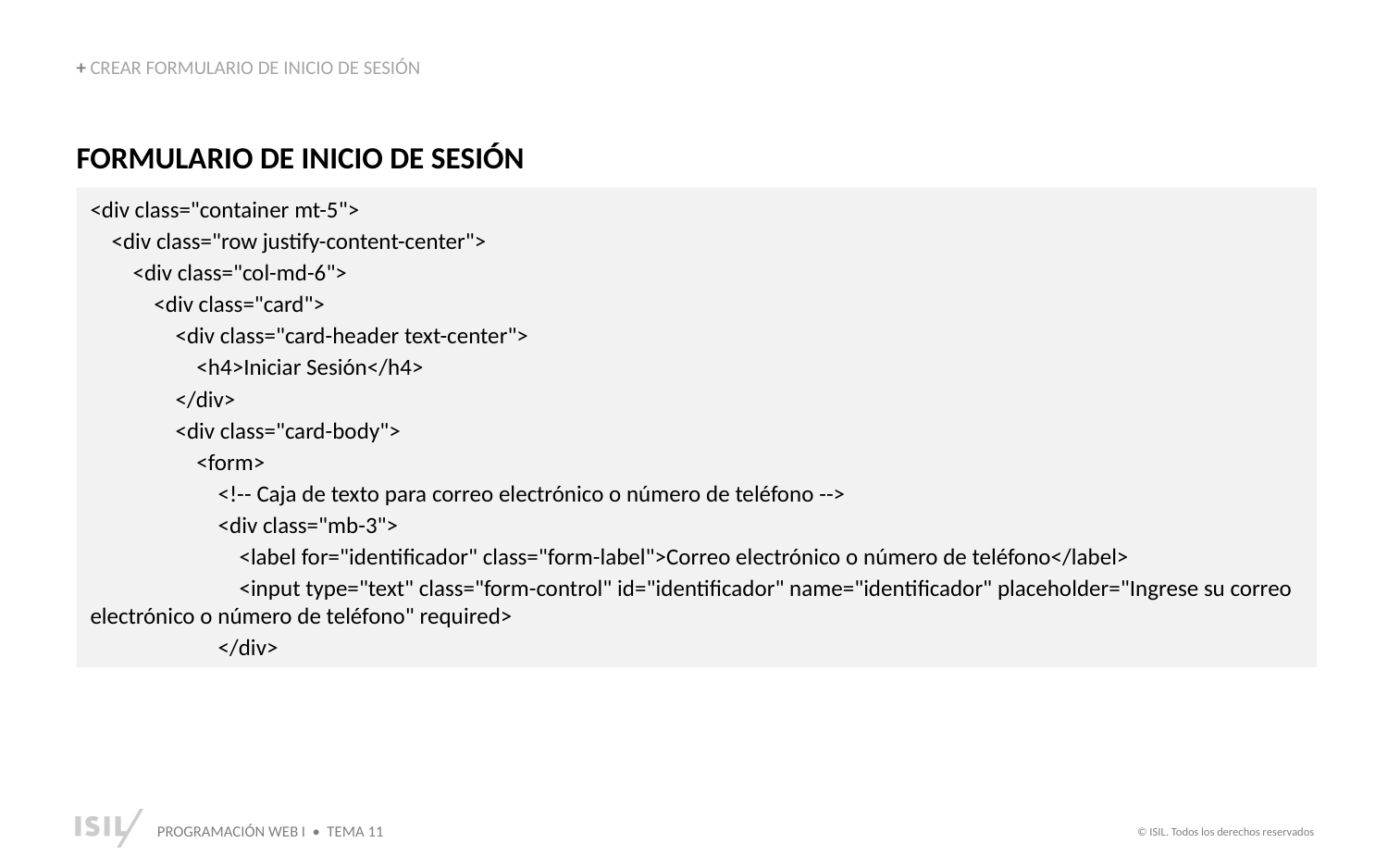

+ CREAR FORMULARIO DE INICIO DE SESIÓN
FORMULARIO DE INICIO DE SESIÓN
<div class="container mt-5">
    <div class="row justify-content-center">
        <div class="col-md-6">
            <div class="card">
                <div class="card-header text-center">
                    <h4>Iniciar Sesión</h4>
                </div>
                <div class="card-body">
                    <form>
                        <!-- Caja de texto para correo electrónico o número de teléfono -->
                        <div class="mb-3">
                            <label for="identificador" class="form-label">Correo electrónico o número de teléfono</label>
                            <input type="text" class="form-control" id="identificador" name="identificador" placeholder="Ingrese su correo electrónico o número de teléfono" required>
                        </div>